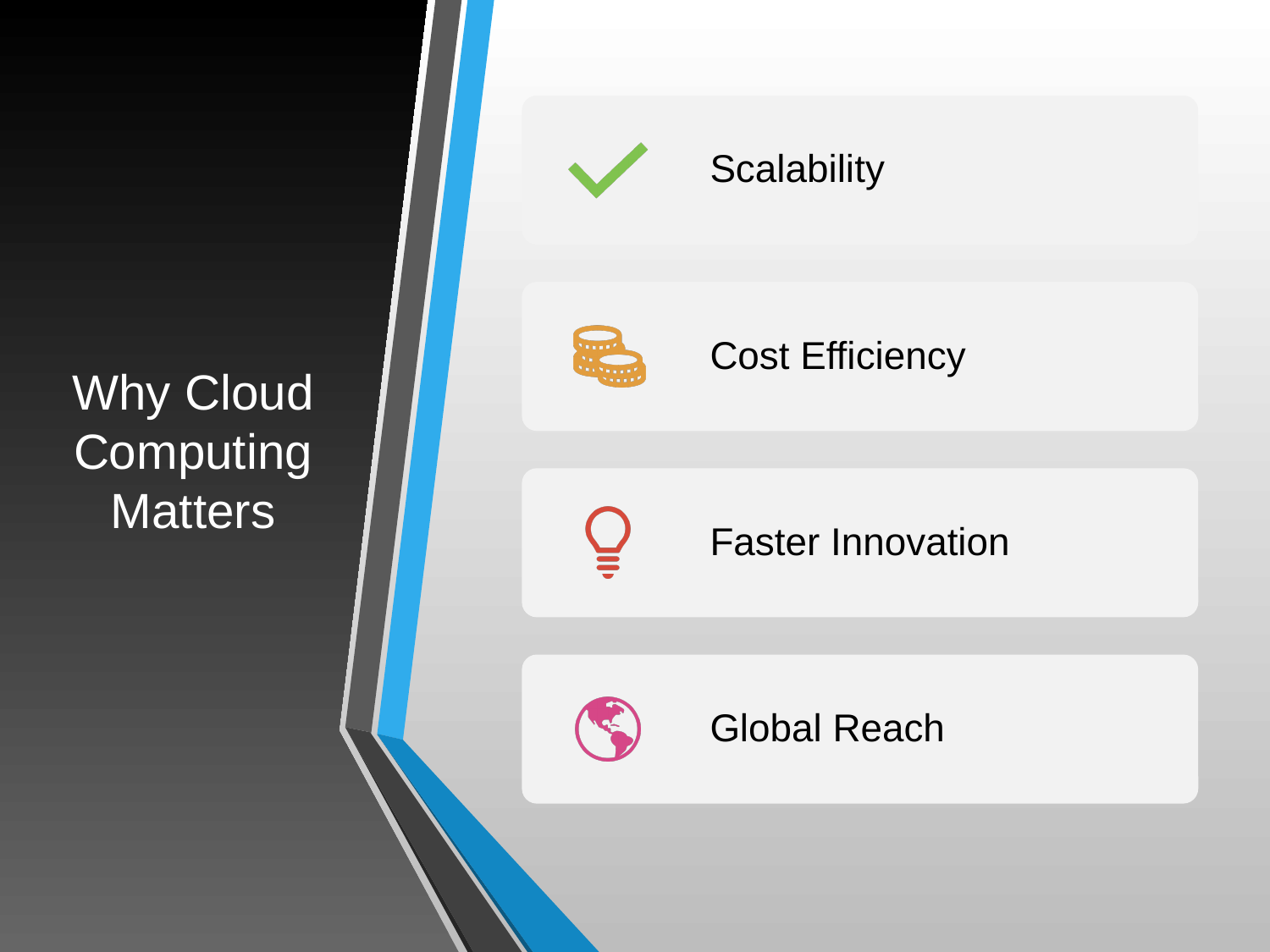

# Why Cloud Computing Matters
Scalability
Cost Efficiency
Faster Innovation
Global Reach